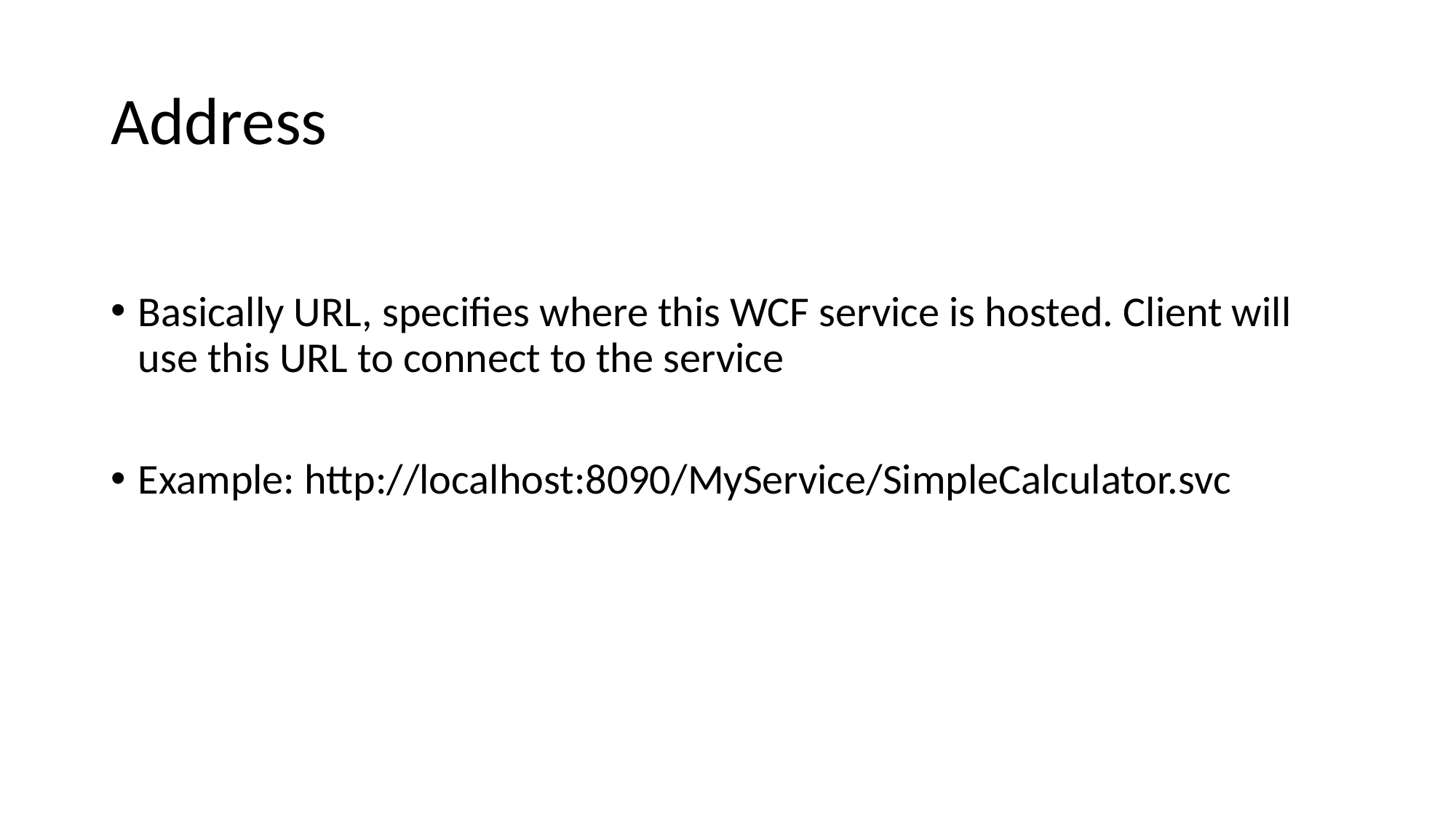

# Address

Basically URL, specifies where this WCF service is hosted. Client will use this URL to connect to the service

Example: http://localhost:8090/MyService/SimpleCalculator.svc